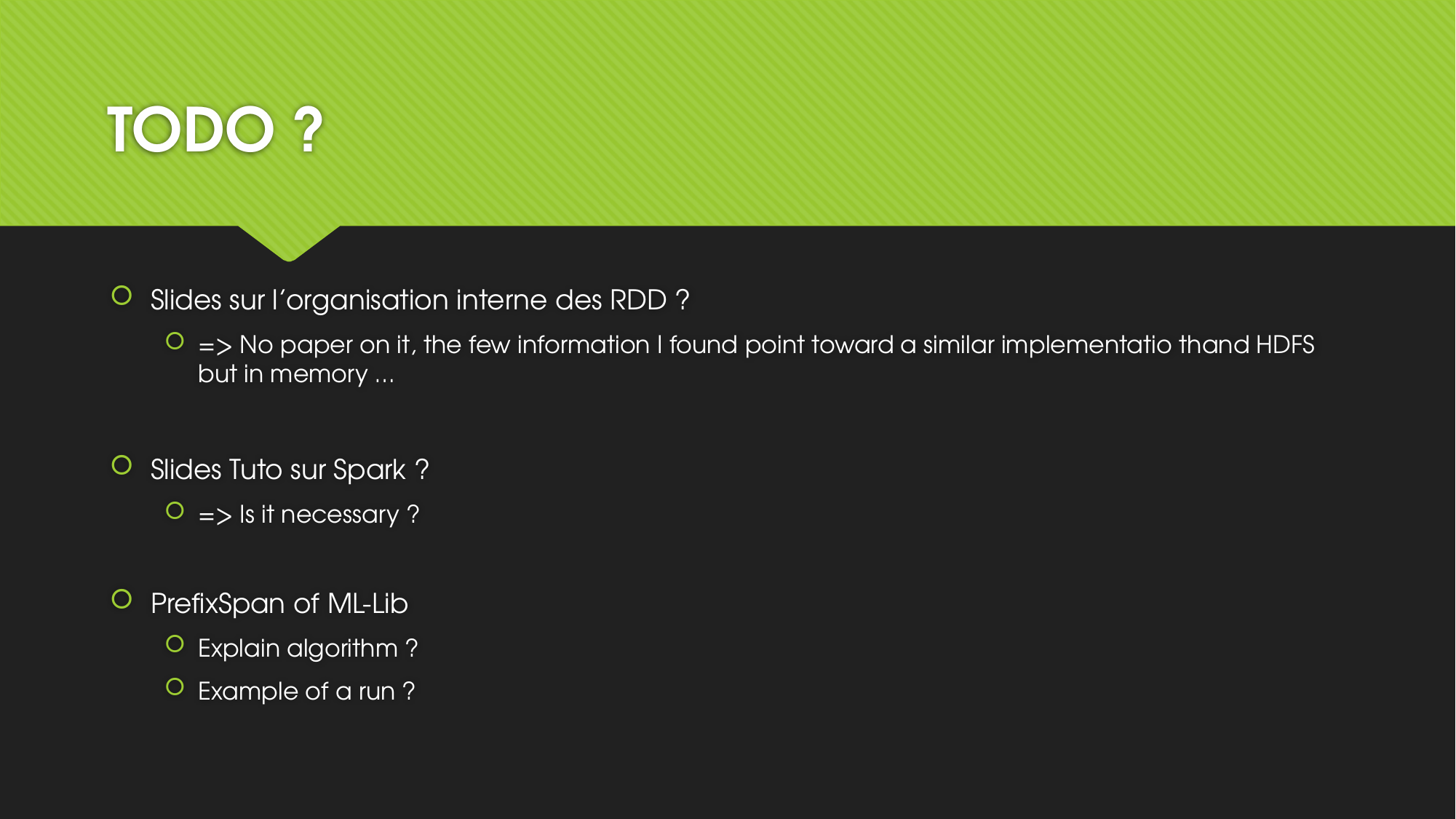

# TODO ?
Slides sur l’organisation interne des RDD ?
=> No paper on it, the few information I found point toward a similar implementatio thand HDFS but in memory …

Slides Tuto sur Spark ?
=> Is it necessary ?

PrefixSpan of ML-Lib
Explain algorithm ?
Example of a run ?